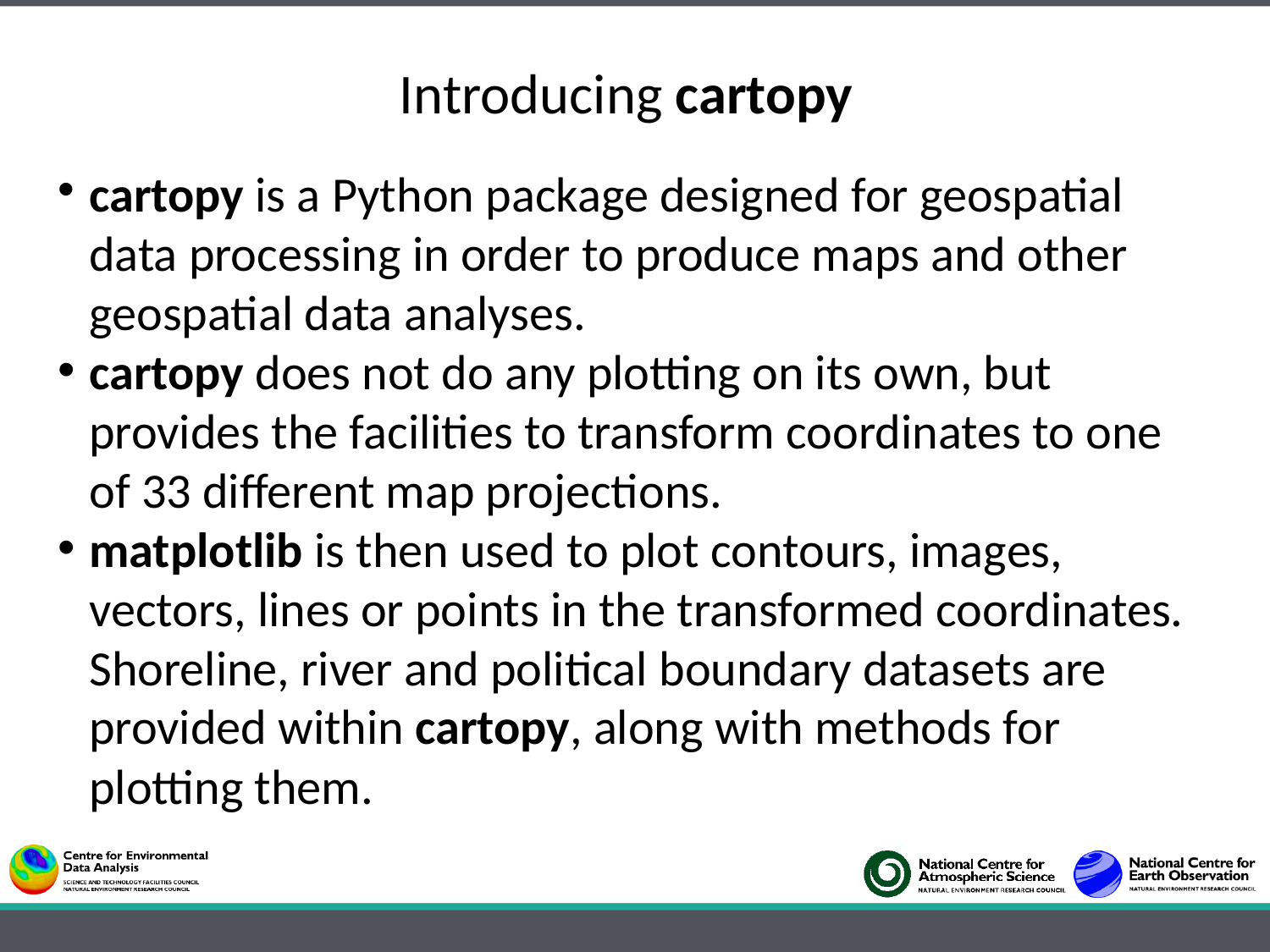

Introducing cartopy
cartopy is a Python package designed for geospatial data processing in order to produce maps and other geospatial data analyses.
cartopy does not do any plotting on its own, but provides the facilities to transform coordinates to one of 33 different map projections.
matplotlib is then used to plot contours, images, vectors, lines or points in the transformed coordinates. Shoreline, river and political boundary datasets are provided within cartopy, along with methods for plotting them.